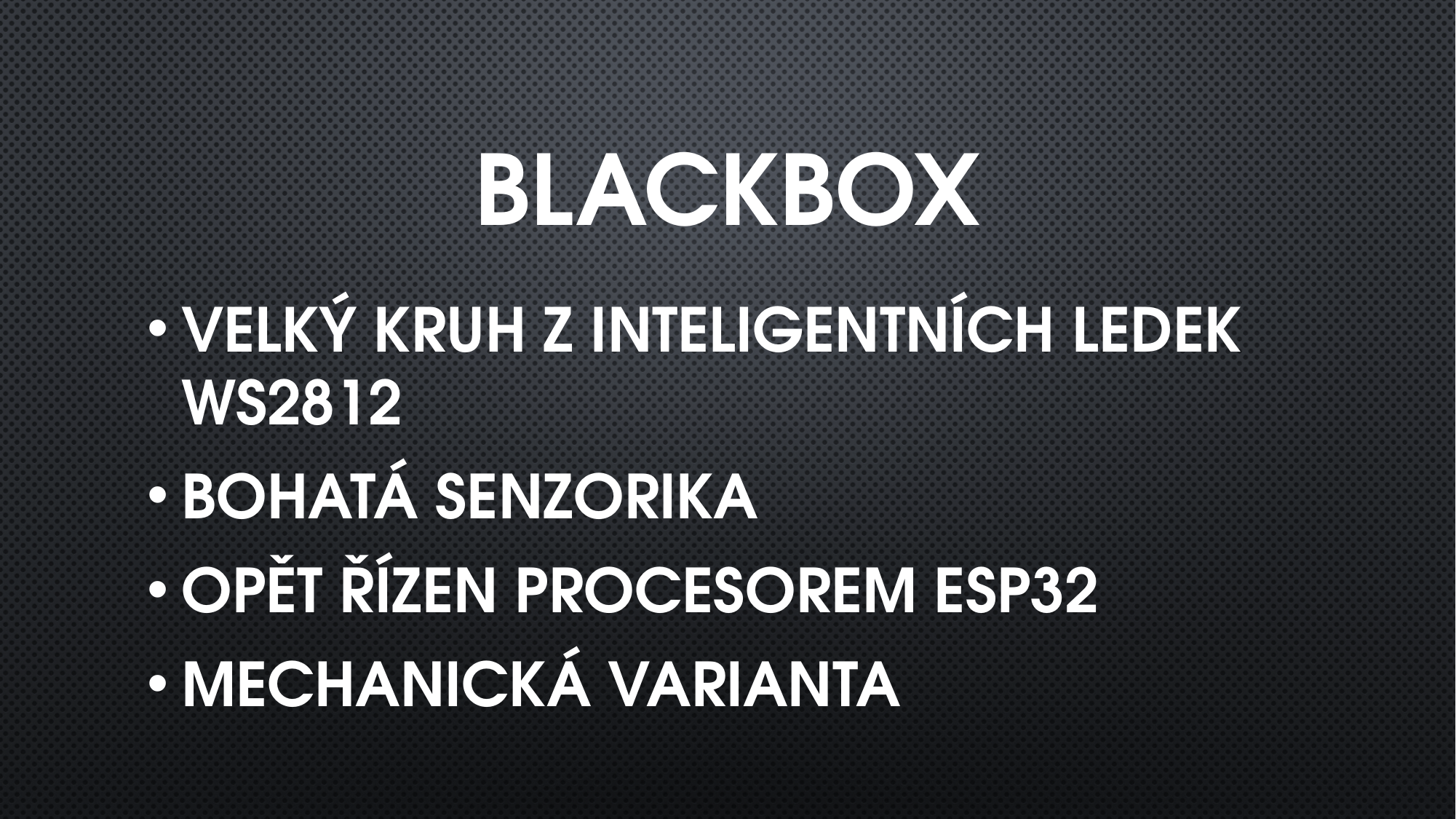

# BlackBox
Velký kruh z inteligentních ledek WS2812
Bohatá senzorika
Opět řízen procesorem ESP32
Mechanická varianta